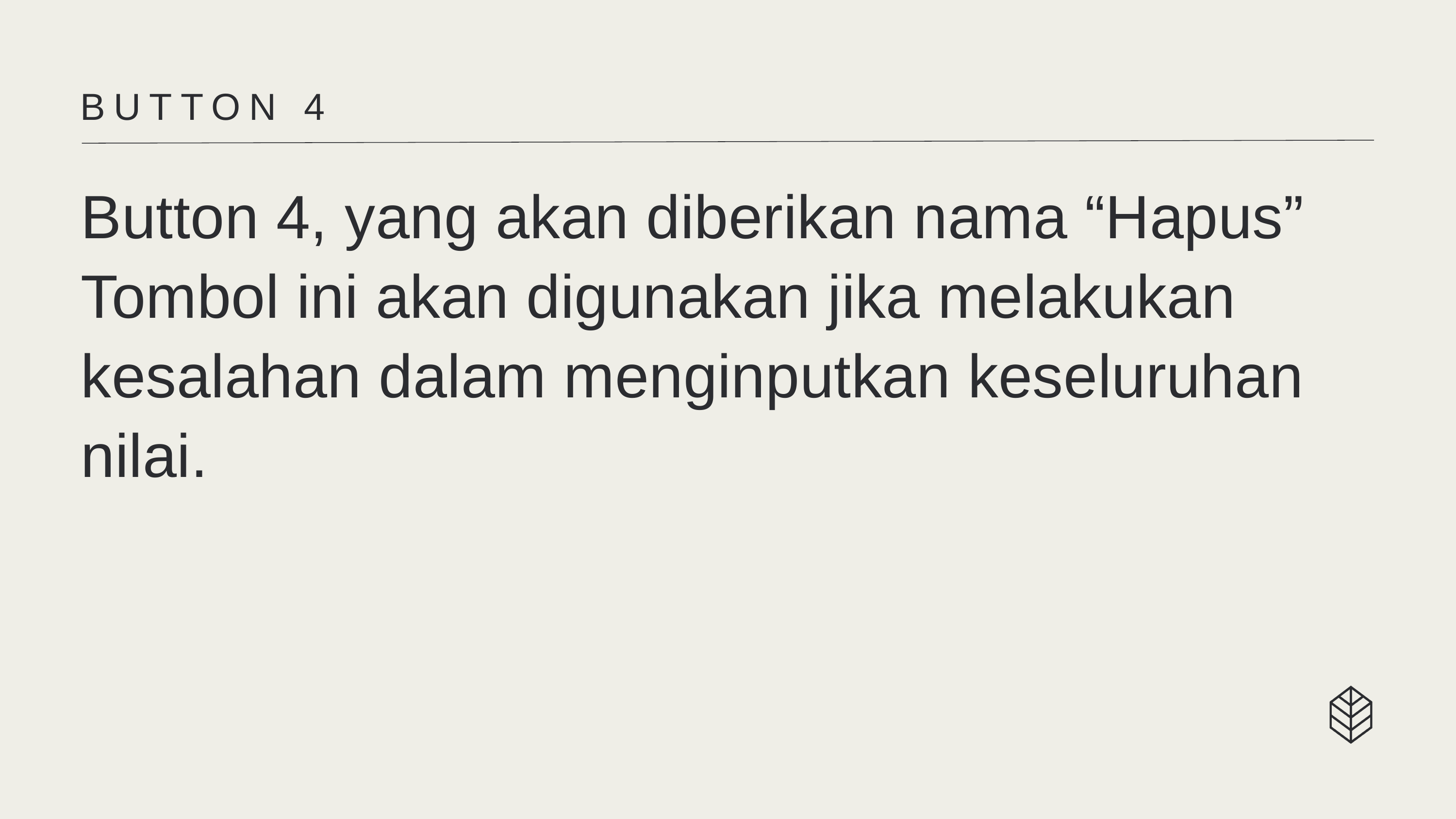

BUTTON 4

Button 4, yang akan diberikan nama “Hapus”
Tombol ini akan digunakan jika melakukan kesalahan dalam menginputkan keseluruhan nilai.